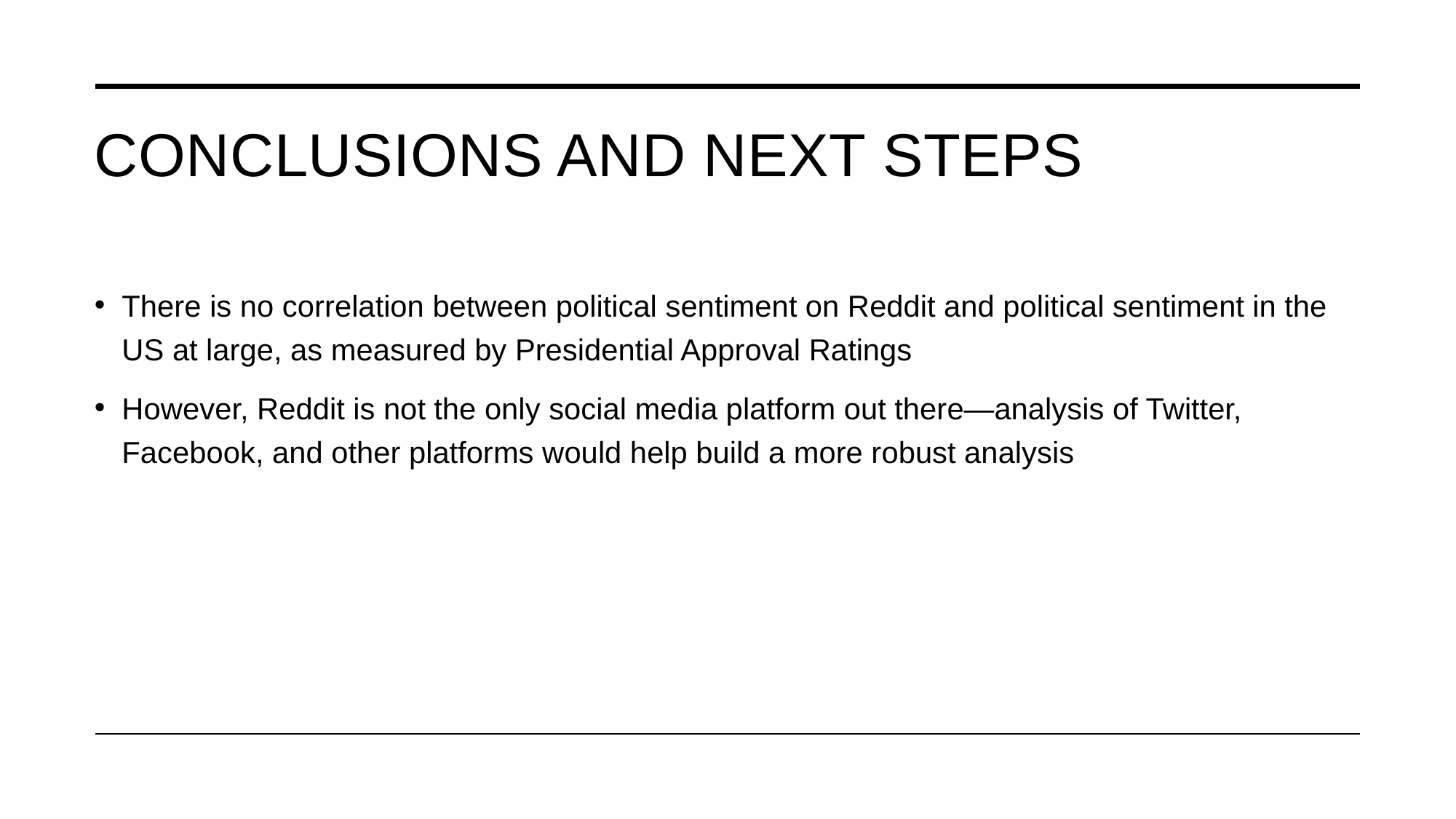

# Conclusions and Next Steps
There is no correlation between political sentiment on Reddit and political sentiment in the US at large, as measured by Presidential Approval Ratings
However, Reddit is not the only social media platform out there—analysis of Twitter, Facebook, and other platforms would help build a more robust analysis